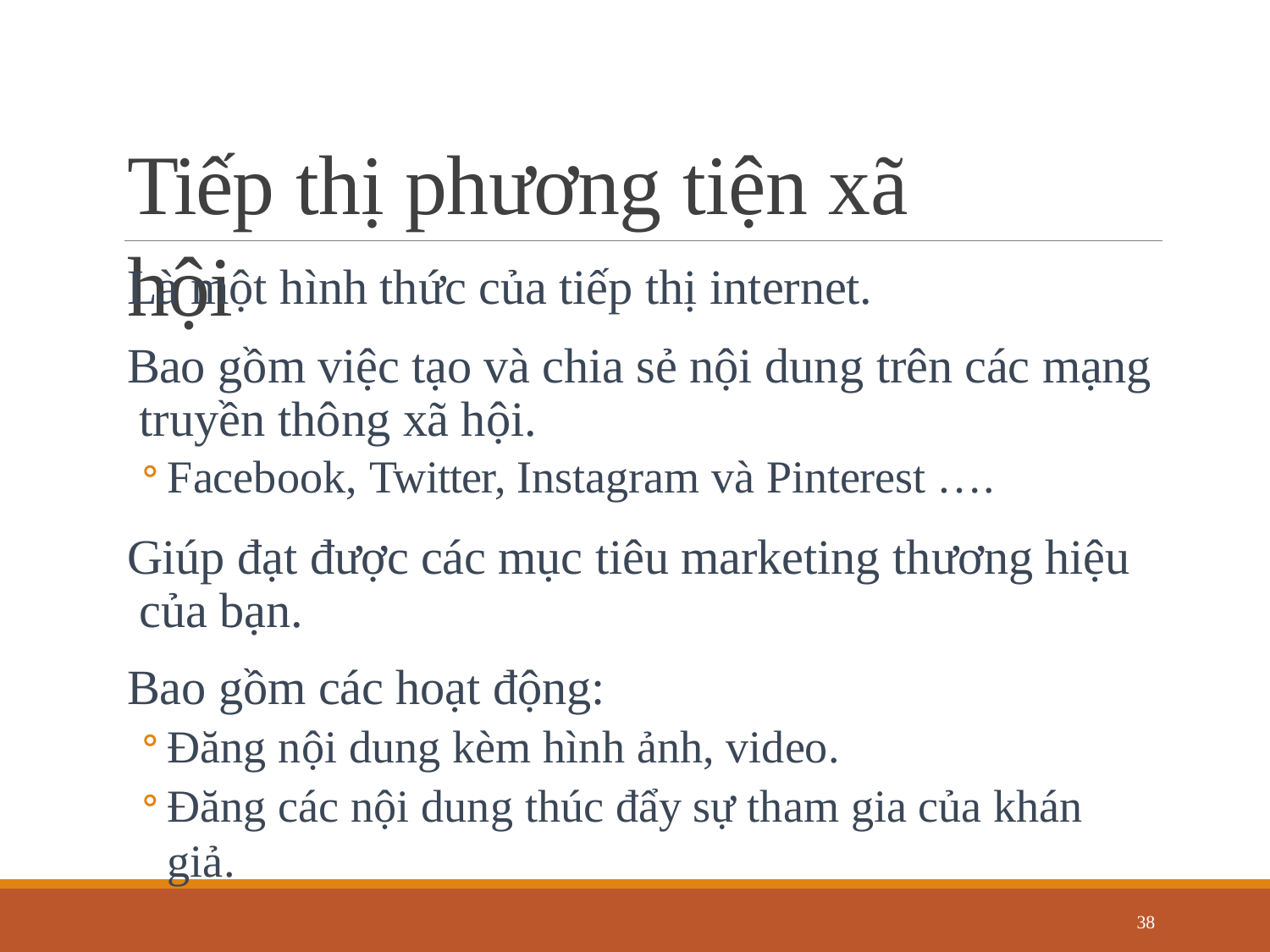

# Tiếp thị phương tiện xã hội
Là một hình thức của tiếp thị internet.
Bao gồm việc tạo và chia sẻ nội dung trên các mạng  truyền thông xã hội.
Facebook, Twitter, Instagram và Pinterest ….
Giúp đạt được các mục tiêu marketing thương hiệu  của bạn.
Bao gồm các hoạt động:
Đăng nội dung kèm hình ảnh, video.
Đăng các nội dung thúc đẩy sự tham gia của khán giả.
38